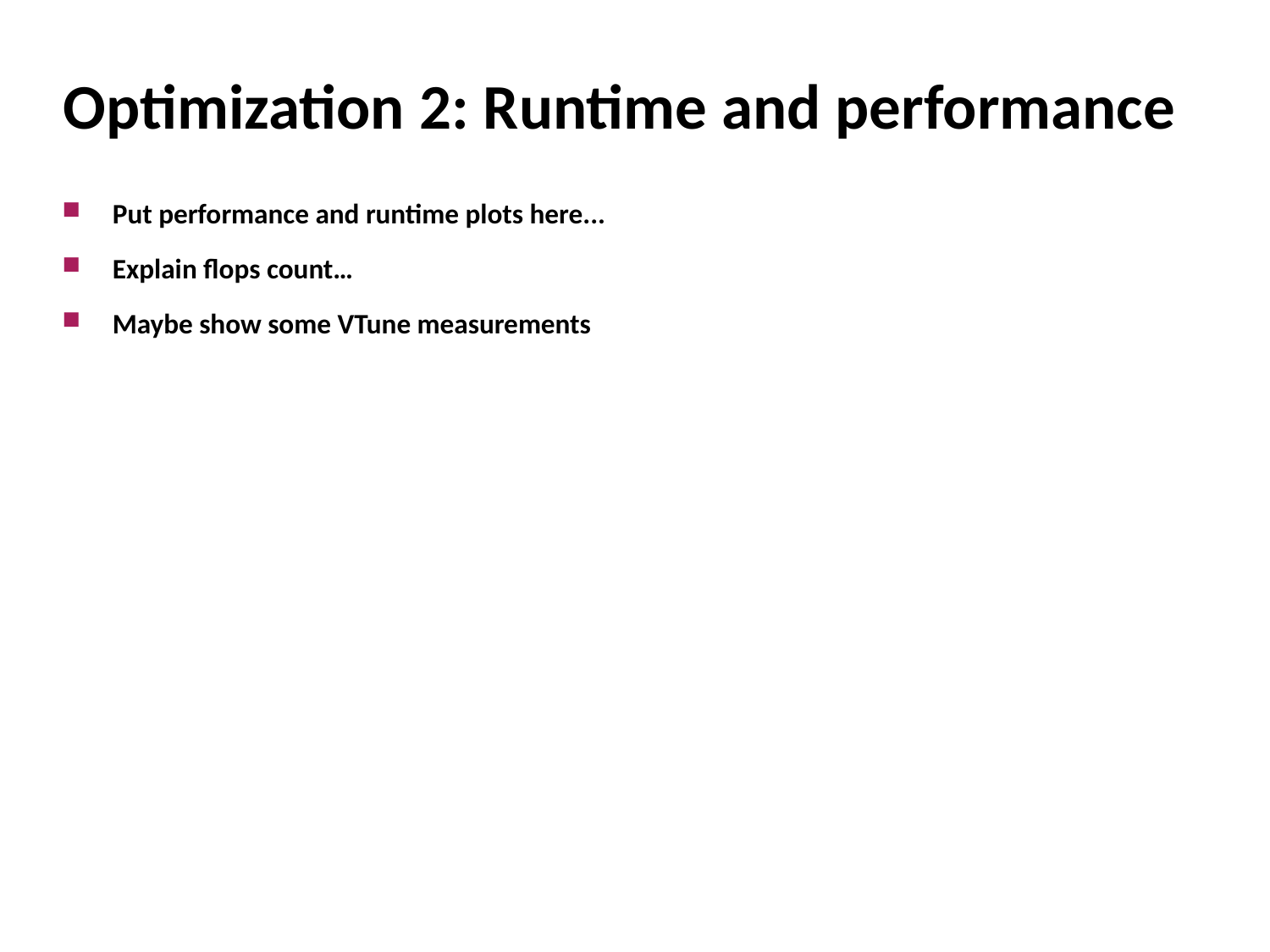

# Optimization 2: Runtime and performance
Put performance and runtime plots here...
Explain flops count…
Maybe show some VTune measurements